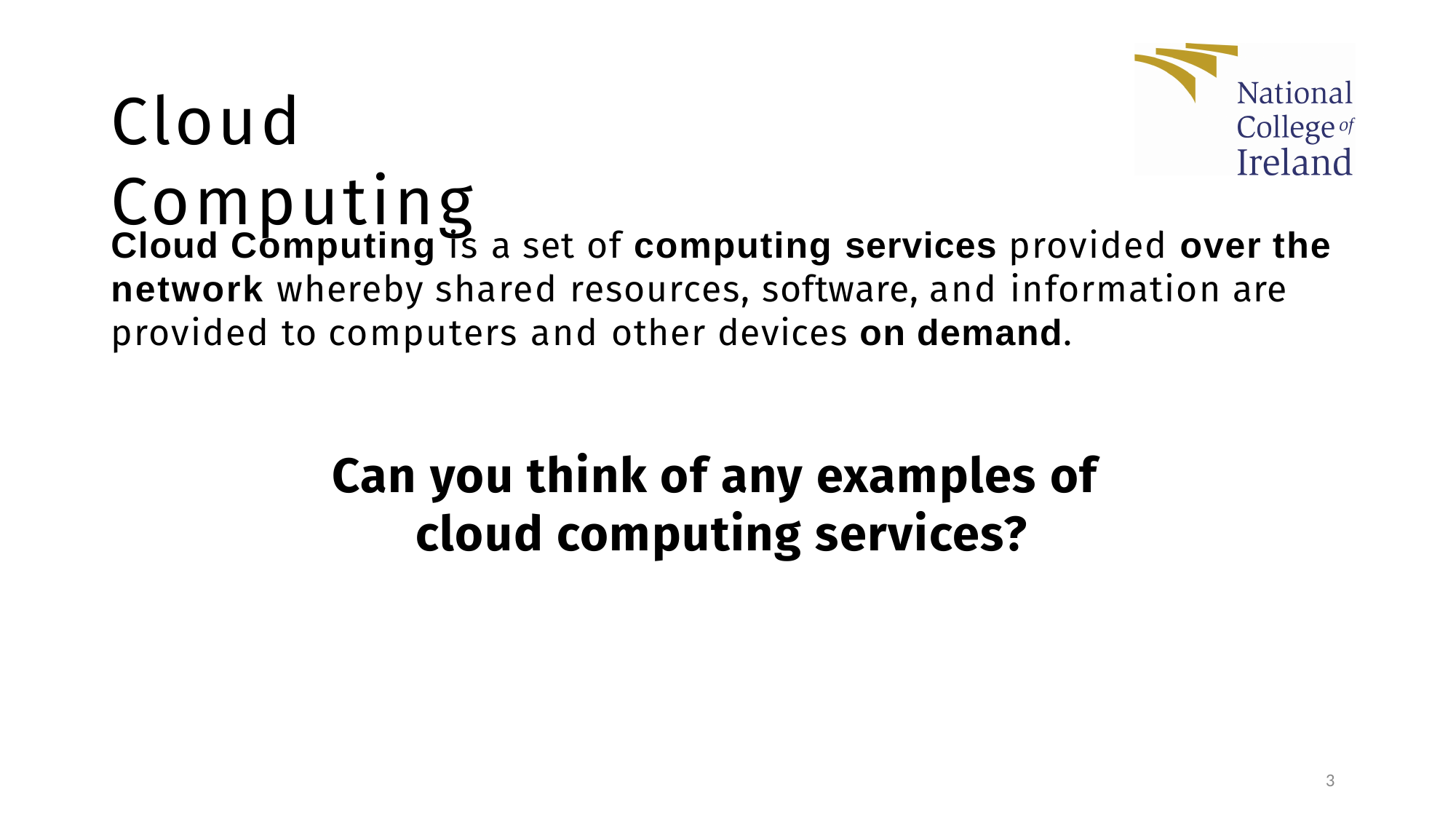

Cloud Computing
Cloud Computing is a set of computing services provided over the network whereby shared resources, software, and information are provided to computers and other devices on demand.

Can you think of any examples of
cloud computing services?
3